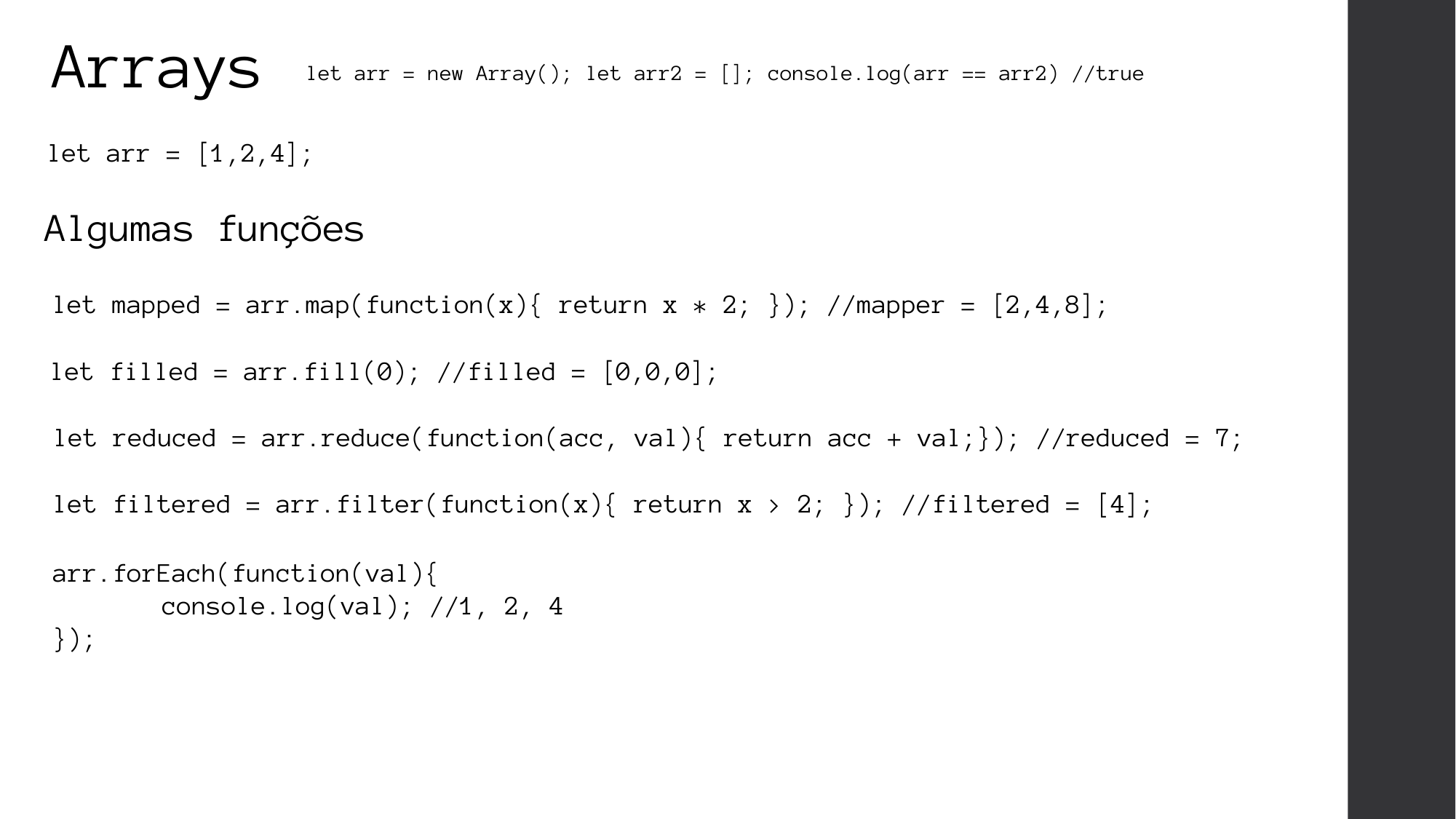

# Arrays
let arr = new Array(); let arr2 = []; console.log(arr == arr2) //true
let arr = [1,2,4];
Algumas funções
let mapped = arr.map(function(x){ return x * 2; }); //mapper = [2,4,8];
let filled = arr.fill(0); //filled = [0,0,0];
let reduced = arr.reduce(function(acc, val){ return acc + val;}); //reduced = 7;
let filtered = arr.filter(function(x){ return x > 2; }); //filtered = [4];
arr.forEach(function(val){
	console.log(val); //1, 2, 4
});